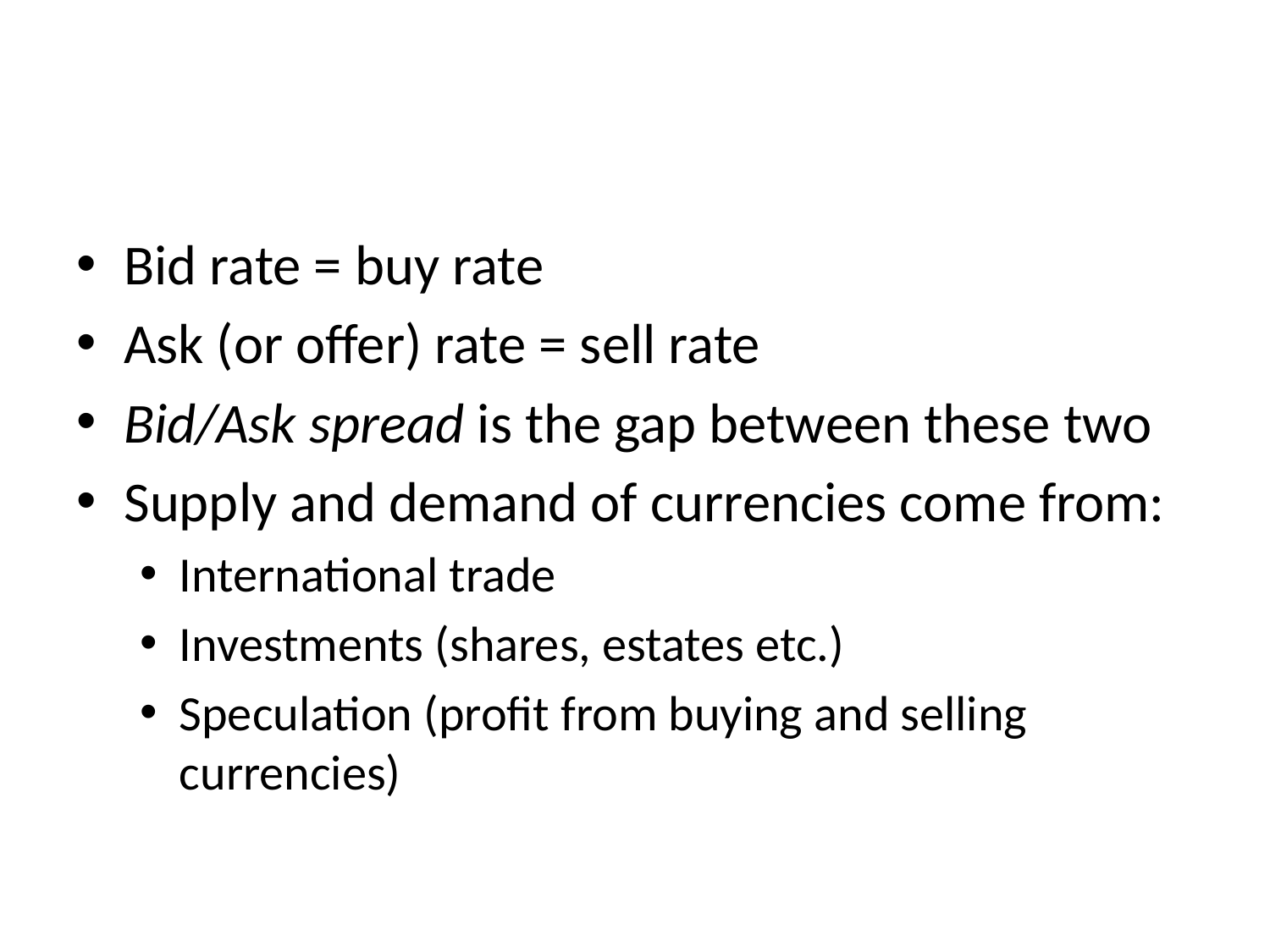

#
Bid rate = buy rate
Ask (or offer) rate = sell rate
Bid/Ask spread is the gap between these two
Supply and demand of currencies come from:
International trade
Investments (shares, estates etc.)
Speculation (profit from buying and selling currencies)